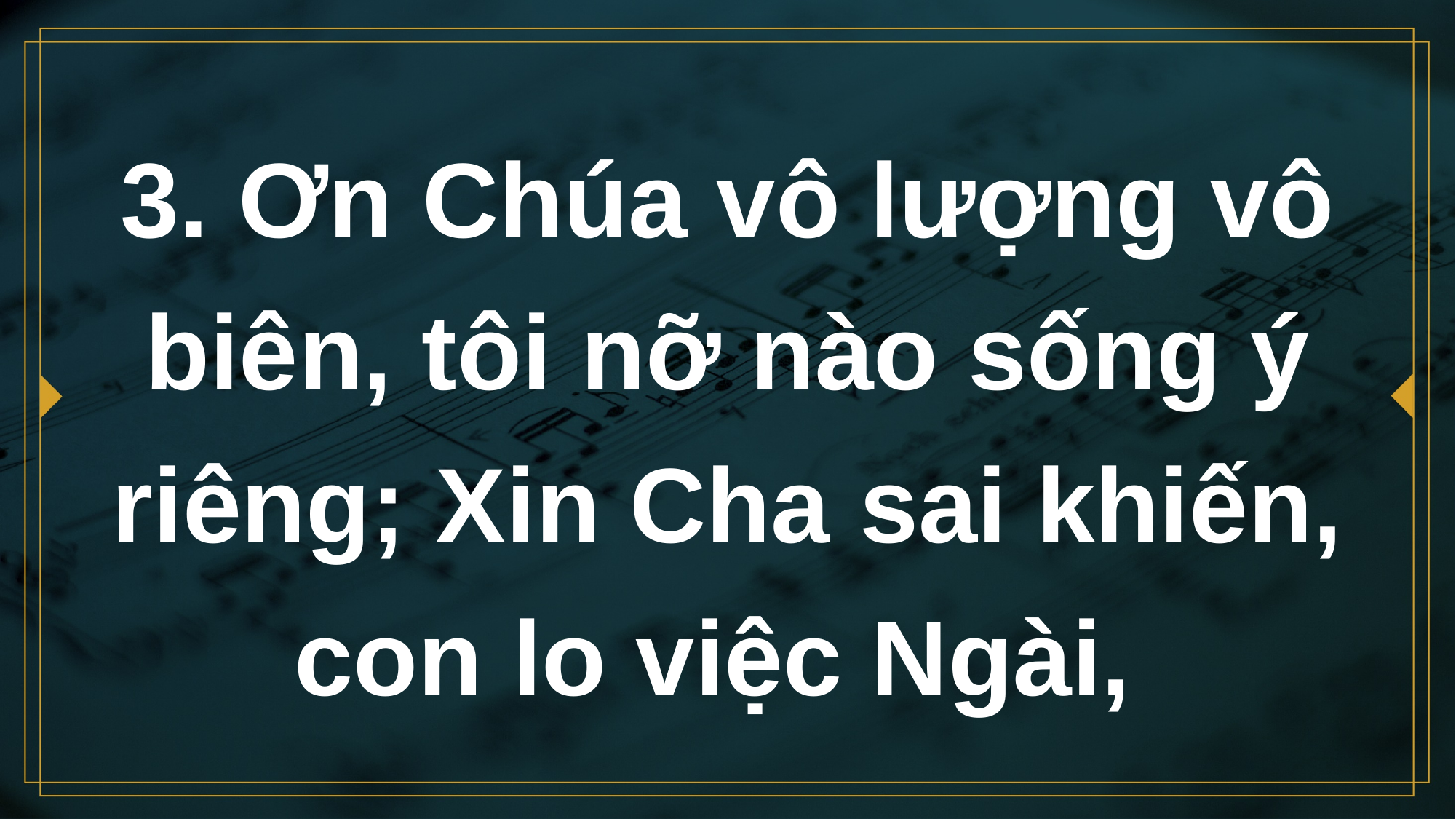

# 3. Ơn Chúa vô lượng vô biên, tôi nỡ nào sống ý riêng; Xin Cha sai khiến, con lo việc Ngài,